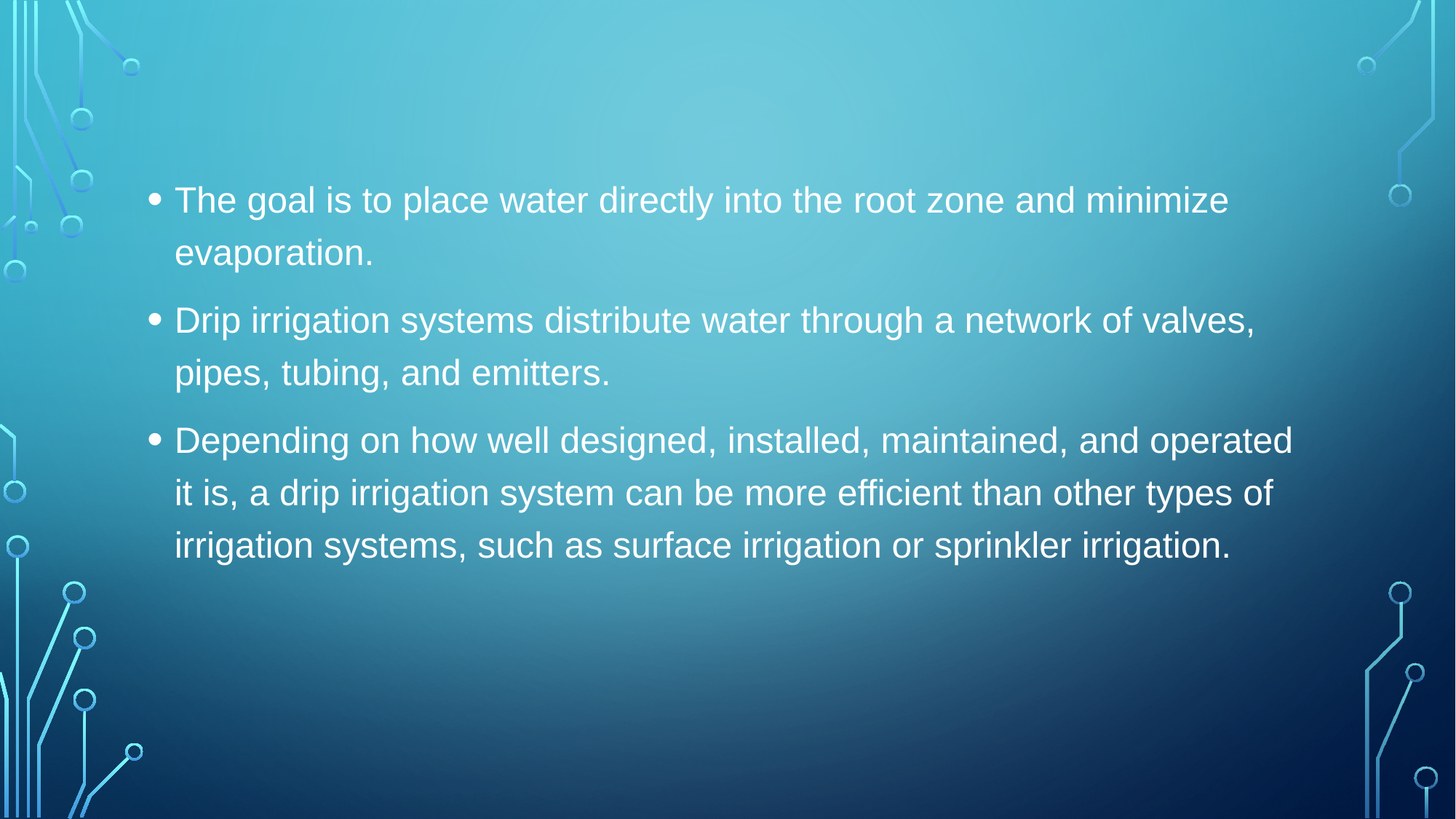

#
The goal is to place water directly into the root zone and minimize evaporation.
Drip irrigation systems distribute water through a network of valves, pipes, tubing, and emitters.
Depending on how well designed, installed, maintained, and operated it is, a drip irrigation system can be more efficient than other types of irrigation systems, such as surface irrigation or sprinkler irrigation.